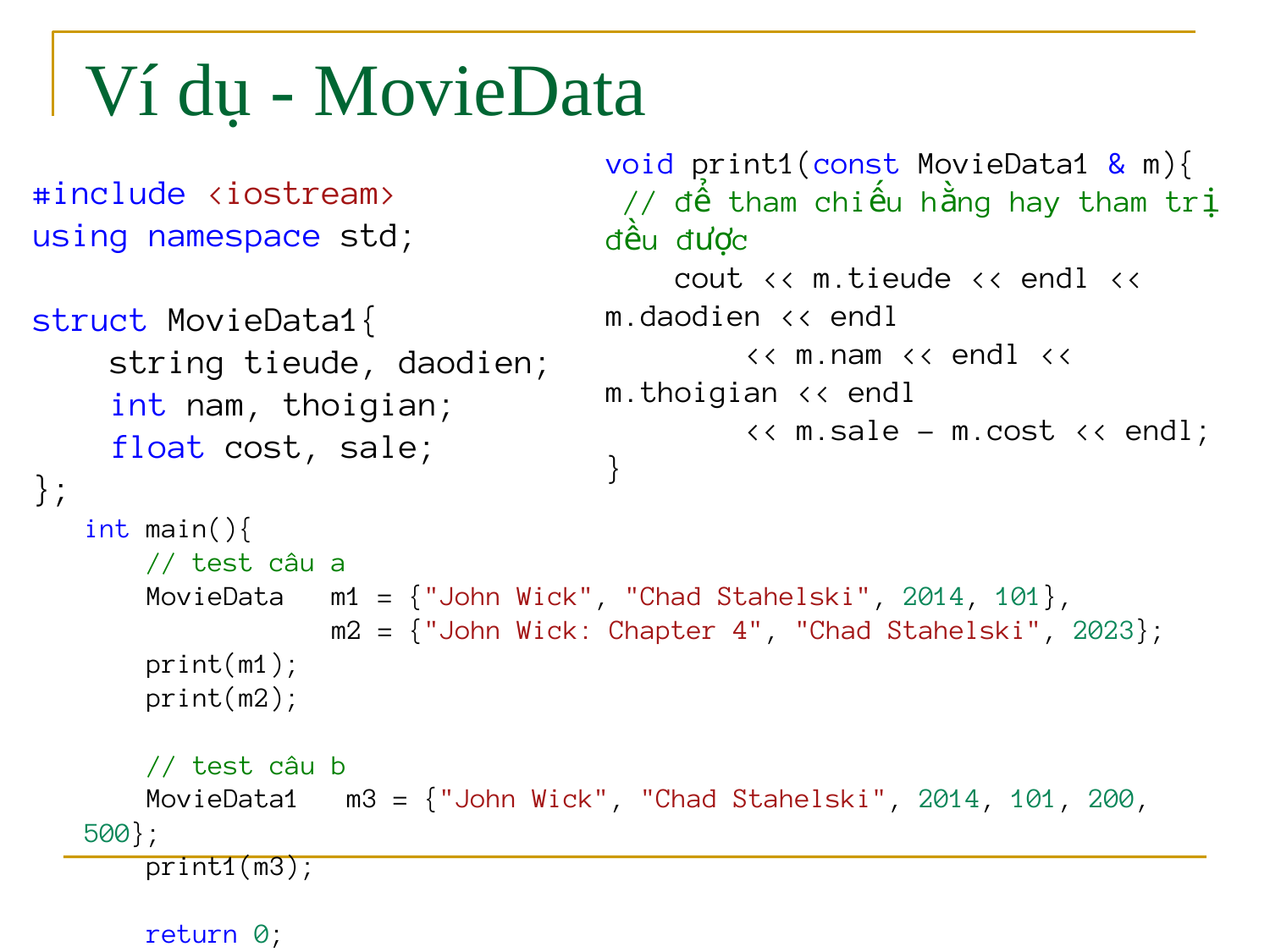

# Ví dụ - MovieData
void print1(const MovieData1 & m){    // để tham chiếu hằng hay tham trị đều được
    cout << m.tieude << endl << m.daodien << endl
        << m.nam << endl << m.thoigian << endl
        << m.sale - m.cost << endl;
}

#include <iostream>
using namespace std;
struct MovieData1{
    string tieude, daodien;
    int nam, thoigian;
    float cost, sale;
};

int main(){
    // test câu a
    MovieData   m1 = {"John Wick", "Chad Stahelski", 2014, 101},
                m2 = {"John Wick: Chapter 4", "Chad Stahelski", 2023};
    print(m1);
    print(m2);
    // test câu b
    MovieData1   m3 = {"John Wick", "Chad Stahelski", 2014, 101, 200, 500};
    print1(m3);

    return 0;
}